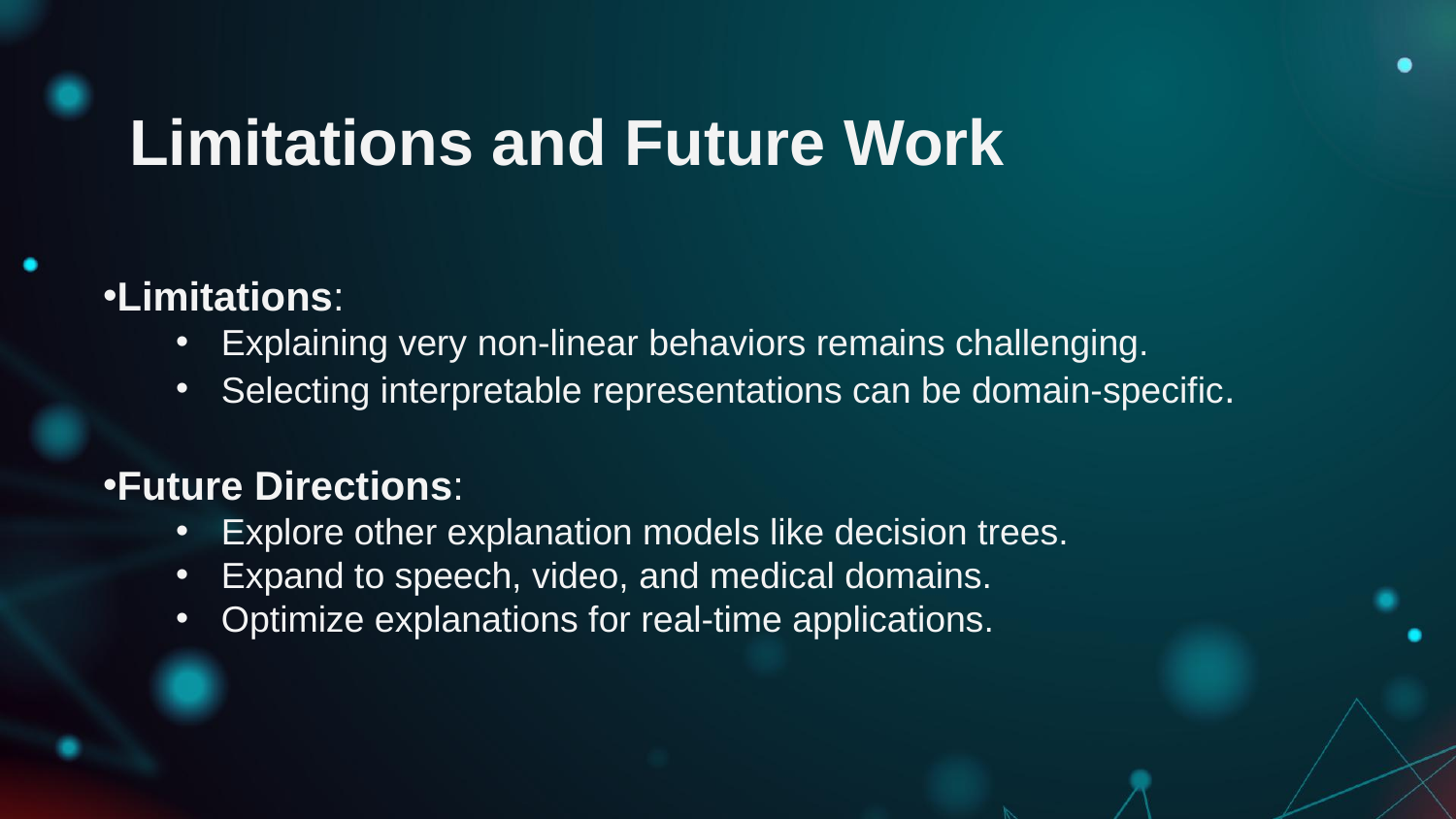

# Limitations and Future Work
Limitations:
Explaining very non-linear behaviors remains challenging.
Selecting interpretable representations can be domain-specific.

Future Directions:
Explore other explanation models like decision trees.
Expand to speech, video, and medical domains.
Optimize explanations for real-time applications.